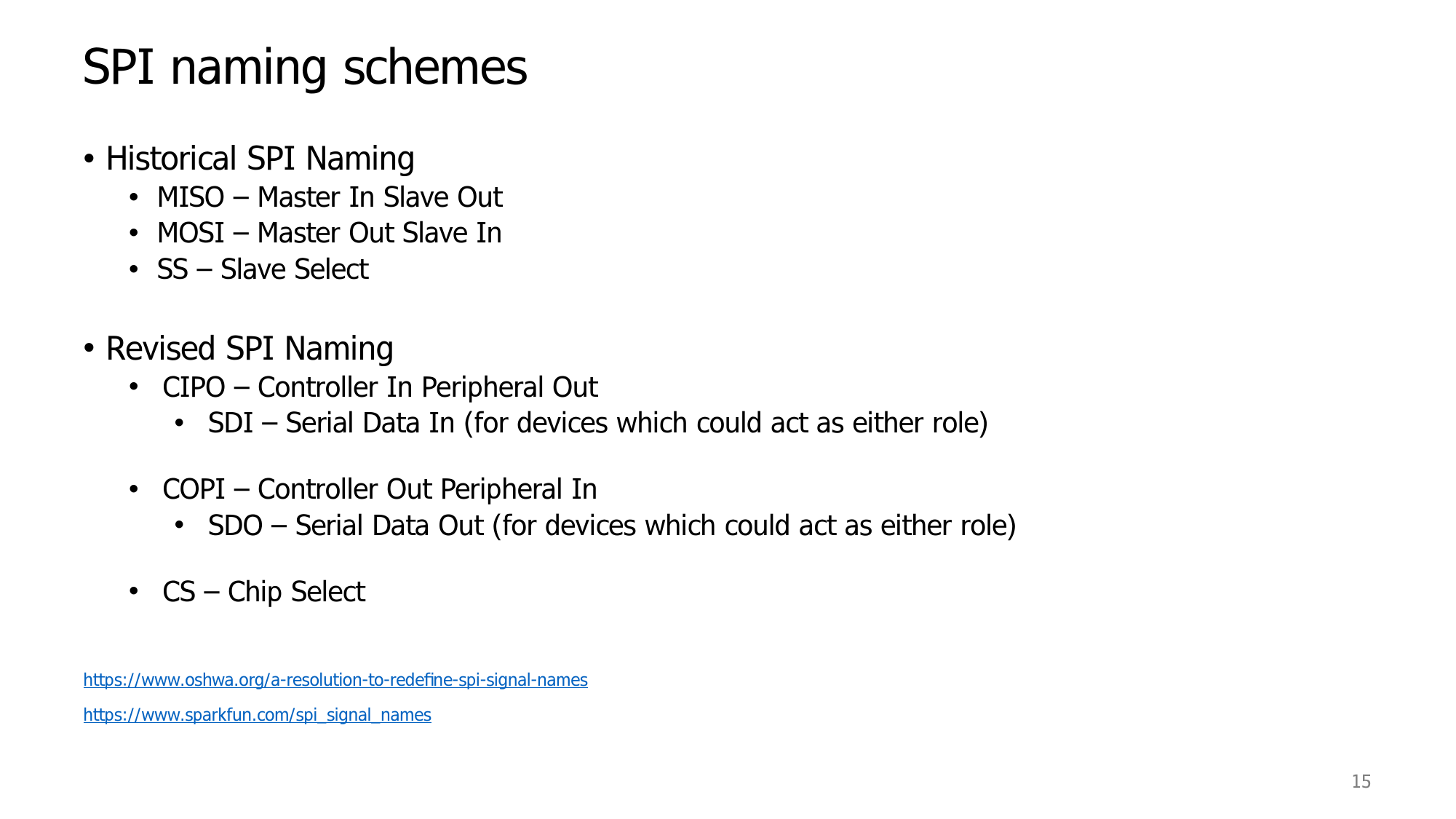

# SPI naming schemes
Historical SPI Naming
MISO – Master In Slave Out
MOSI – Master Out Slave In
SS – Slave Select
Revised SPI Naming
CIPO – Controller In Peripheral Out
SDI – Serial Data In (for devices which could act as either role)
COPI – Controller Out Peripheral In
SDO – Serial Data Out (for devices which could act as either role)
CS – Chip Select

https://www.oshwa.org/a-resolution-to-redefine-spi-signal-names
https://www.sparkfun.com/spi_signal_names
15